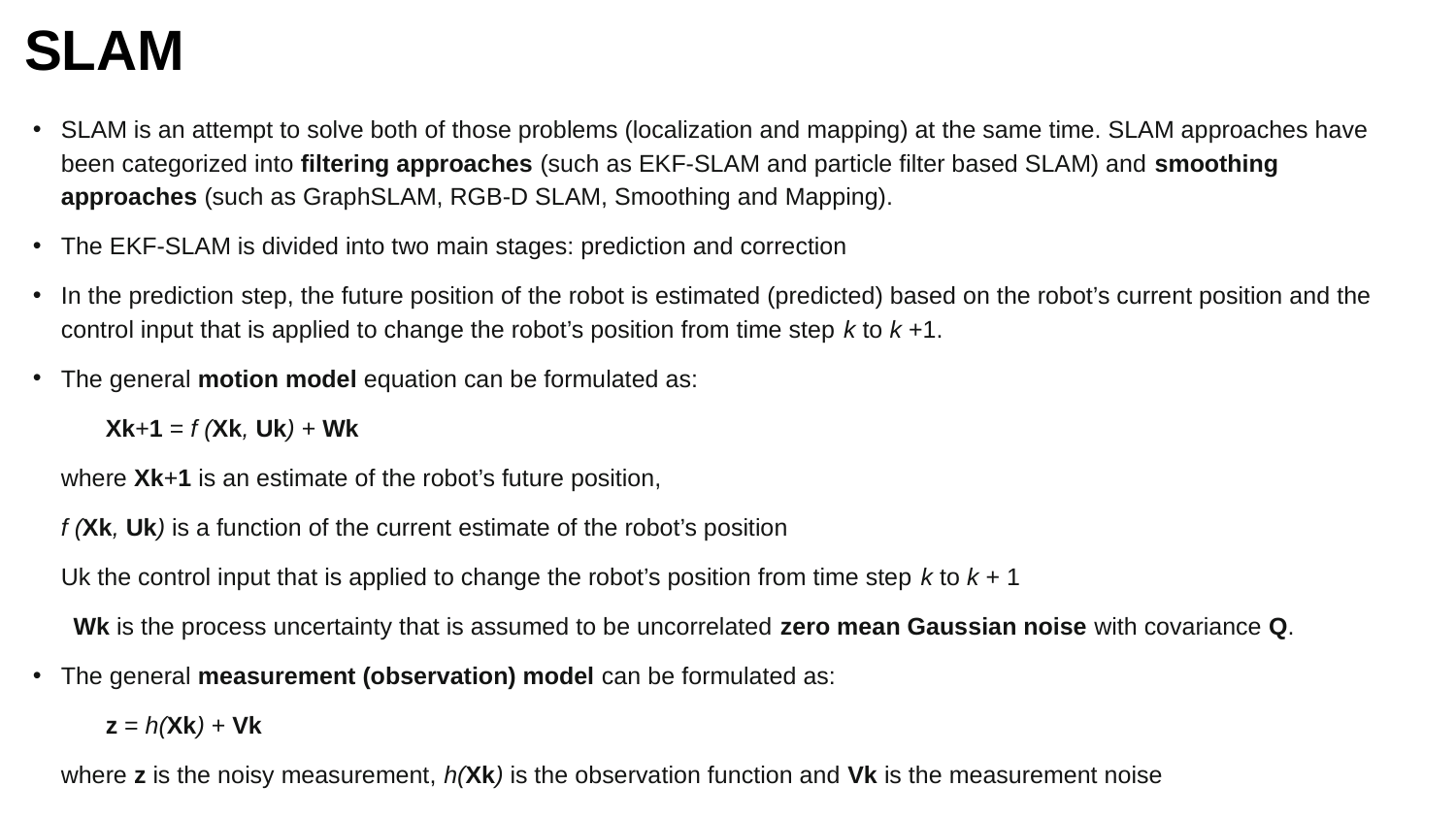

# SLAM
SLAM is an attempt to solve both of those problems (localization and mapping) at the same time. SLAM approaches have been categorized into filtering approaches (such as EKF-SLAM and particle filter based SLAM) and smoothing approaches (such as GraphSLAM, RGB-D SLAM, Smoothing and Mapping).
The EKF-SLAM is divided into two main stages: prediction and correction
In the prediction step, the future position of the robot is estimated (predicted) based on the robot’s current position and the control input that is applied to change the robot’s position from time step k to k +1.
The general motion model equation can be formulated as:
Xk+1 = f (Xk, Uk) + Wk
where Xk+1 is an estimate of the robot’s future position,
f (Xk, Uk) is a function of the current estimate of the robot’s position
Uk the control input that is applied to change the robot’s position from time step k to k + 1
      Wk is the process uncertainty that is assumed to be uncorrelated zero mean Gaussian noise with covariance Q.
The general measurement (observation) model can be formulated as:
z = h(Xk) + Vk
where z is the noisy measurement, h(Xk) is the observation function and Vk is the measurement noise